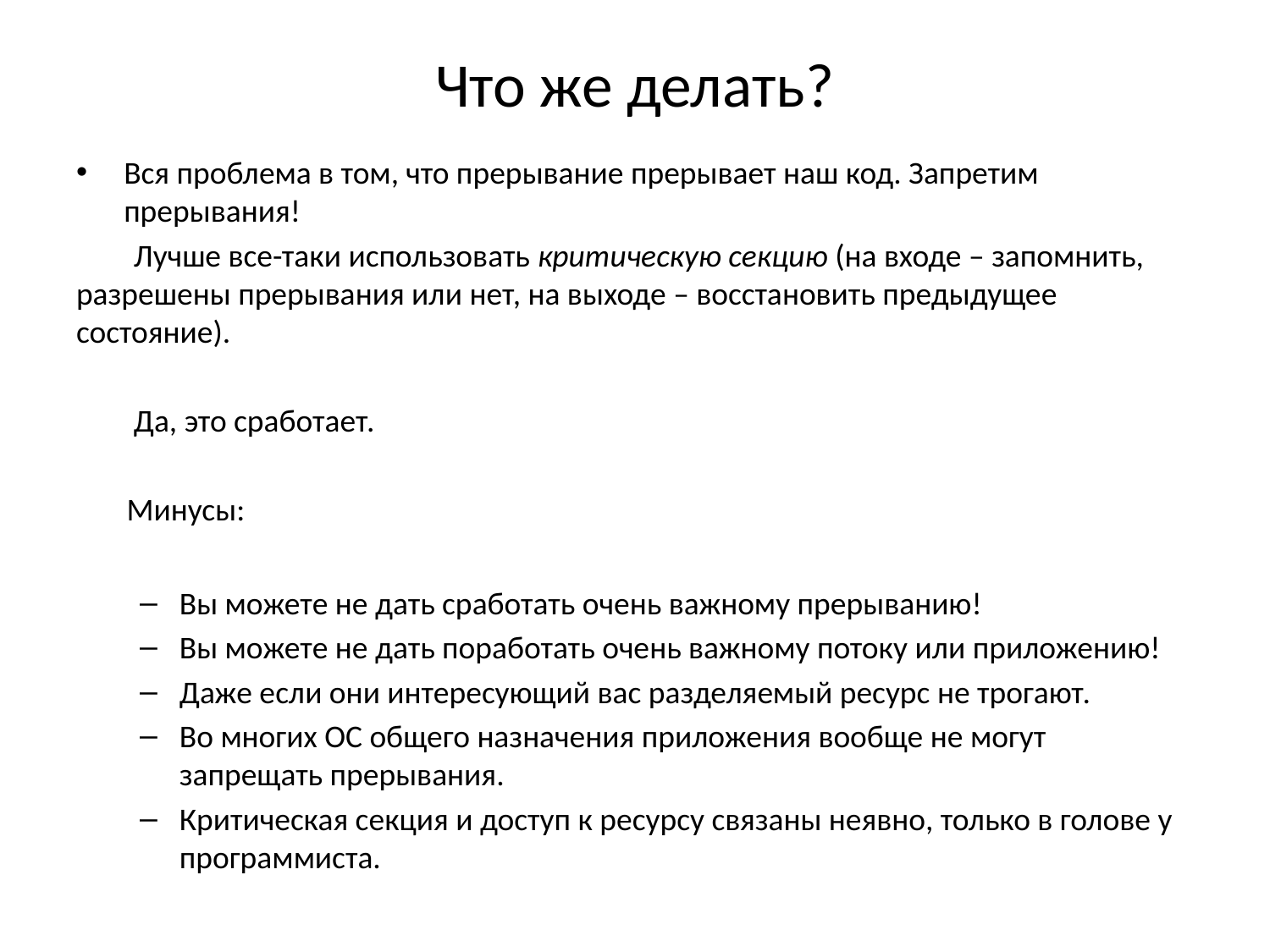

# Что же делать?
Вся проблема в том, что прерывание прерывает наш код. Запретим прерывания!
        Лучше все-таки использовать критическую секцию (на входе – запомнить, разрешены прерывания или нет, на выходе – восстановить предыдущее состояние).

        Да, это сработает.

       Минусы:

Вы можете не дать сработать очень важному прерыванию!
Вы можете не дать поработать очень важному потоку или приложению!
Даже если они интересующий вас разделяемый ресурс не трогают.
Во многих ОС общего назначения приложения вообще не могут запрещать прерывания.
Критическая секция и доступ к ресурсу связаны неявно, только в голове у программиста.